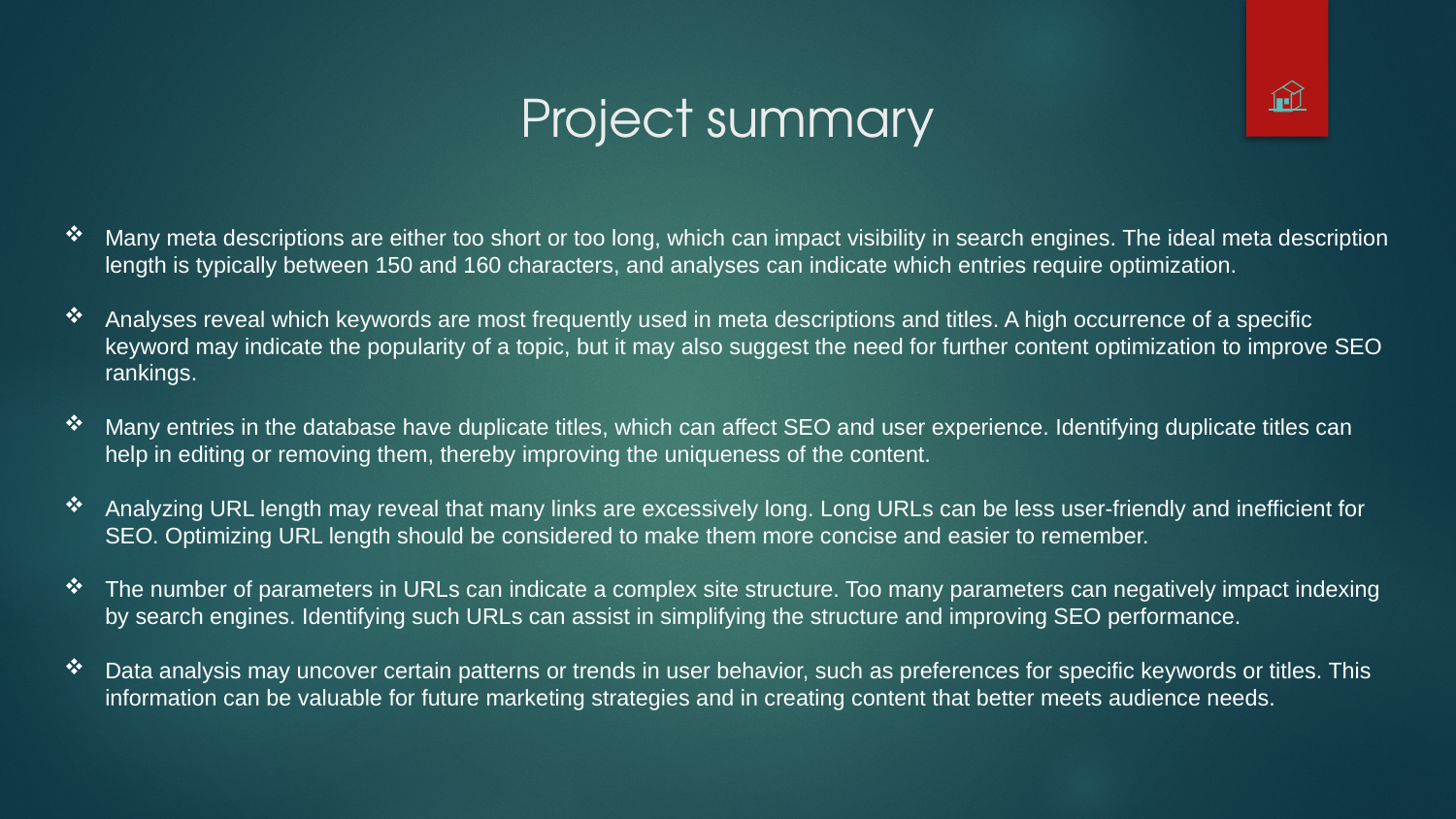

🏠
# Project summary

Many meta descriptions are either too short or too long, which can impact visibility in search engines. The ideal meta description length is typically between 150 and 160 characters, and analyses can indicate which entries require optimization.

Analyses reveal which keywords are most frequently used in meta descriptions and titles. A high occurrence of a specific keyword may indicate the popularity of a topic, but it may also suggest the need for further content optimization to improve SEO rankings.

Many entries in the database have duplicate titles, which can affect SEO and user experience. Identifying duplicate titles can help in editing or removing them, thereby improving the uniqueness of the content.

Analyzing URL length may reveal that many links are excessively long. Long URLs can be less user-friendly and inefficient for SEO. Optimizing URL length should be considered to make them more concise and easier to remember.

The number of parameters in URLs can indicate a complex site structure. Too many parameters can negatively impact indexing by search engines. Identifying such URLs can assist in simplifying the structure and improving SEO performance.

Data analysis may uncover certain patterns or trends in user behavior, such as preferences for specific keywords or titles. This information can be valuable for future marketing strategies and in creating content that better meets audience needs.